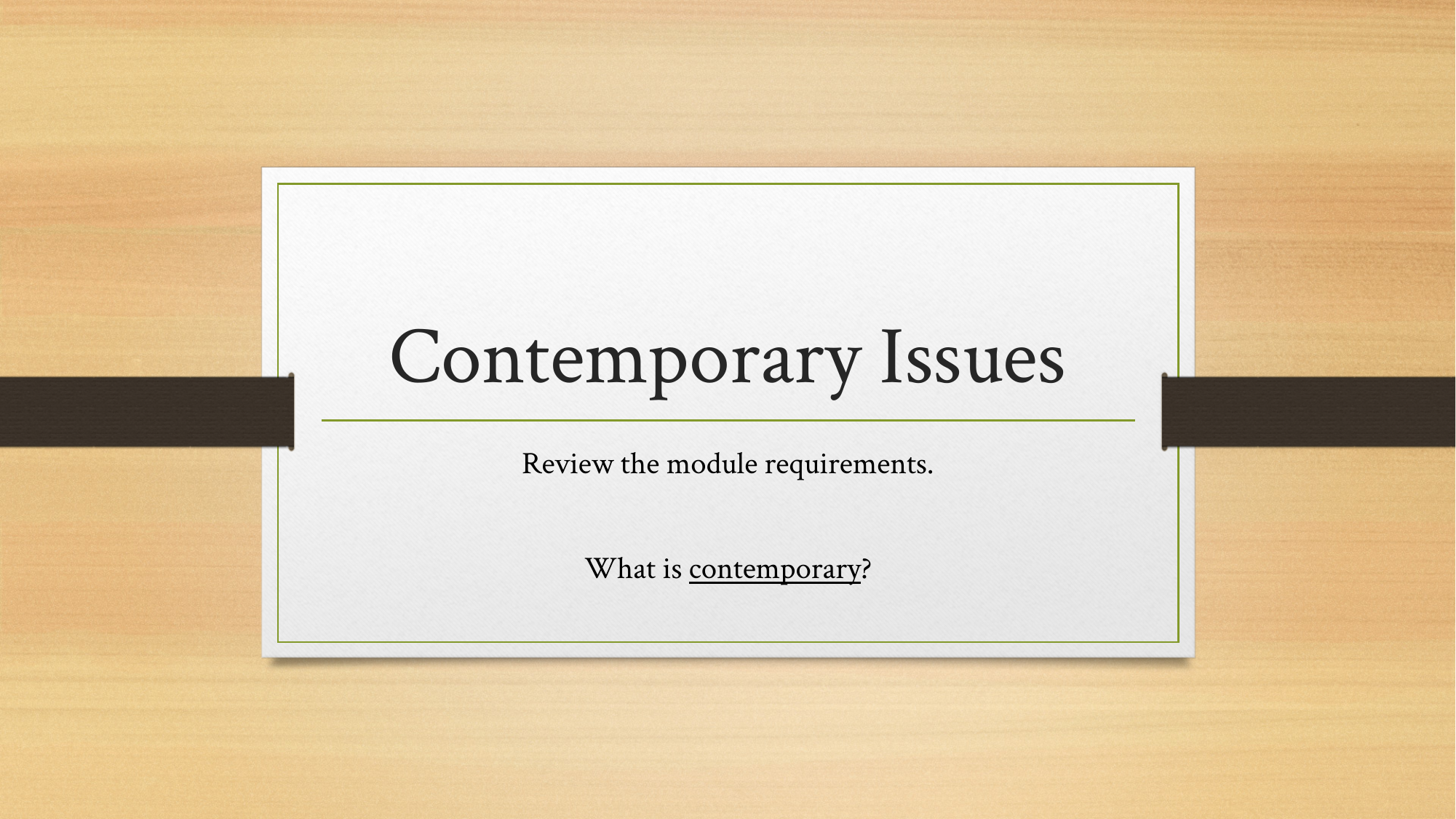

# Contemporary Issues
Review the module requirements.

What is contemporary?